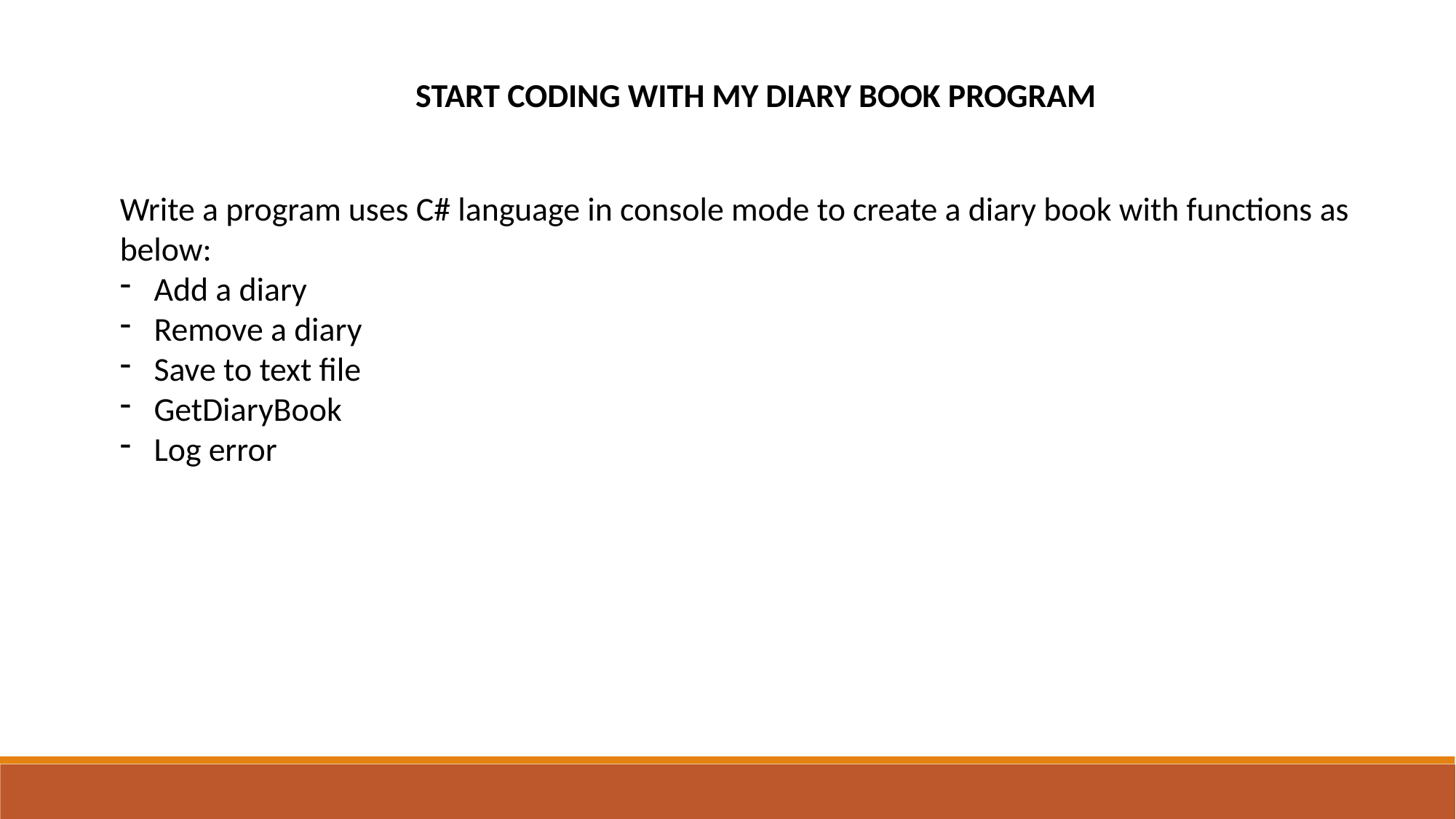

START CODING WITH MY DIARY BOOK PROGRAM
Write a program uses C# language in console mode to create a diary book with functions as below:
Add a diary
Remove a diary
Save to text file
GetDiaryBook
Log error